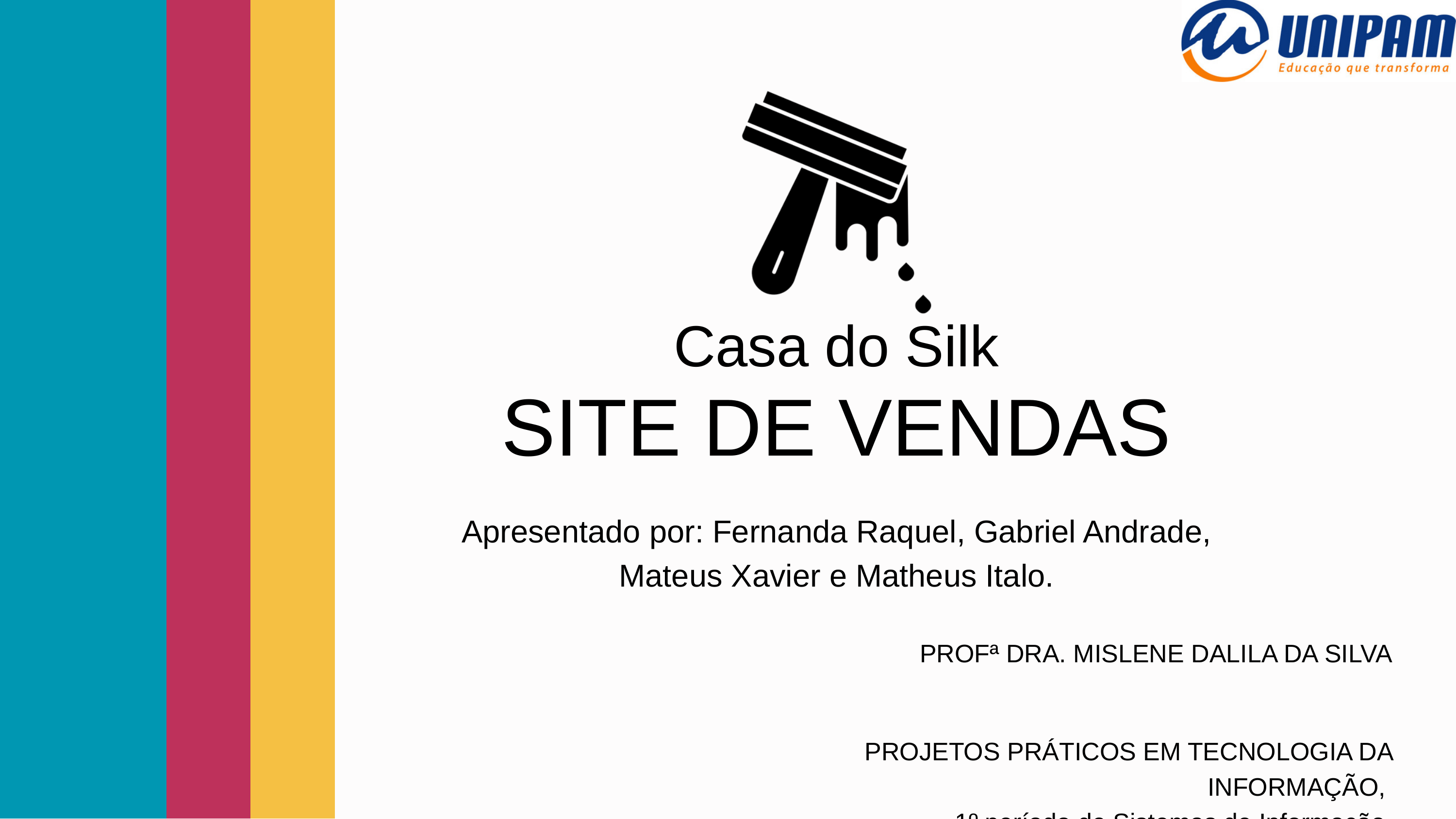

Casa do Silk
SITE DE VENDAS
Apresentado por: Fernanda Raquel, Gabriel Andrade, Mateus Xavier e Matheus Italo.
PROFª DRA. MISLENE DALILA DA SILVA

PROJETOS PRÁTICOS EM TECNOLOGIA DA INFORMAÇÃO,
1º período de Sistemas de Informação.